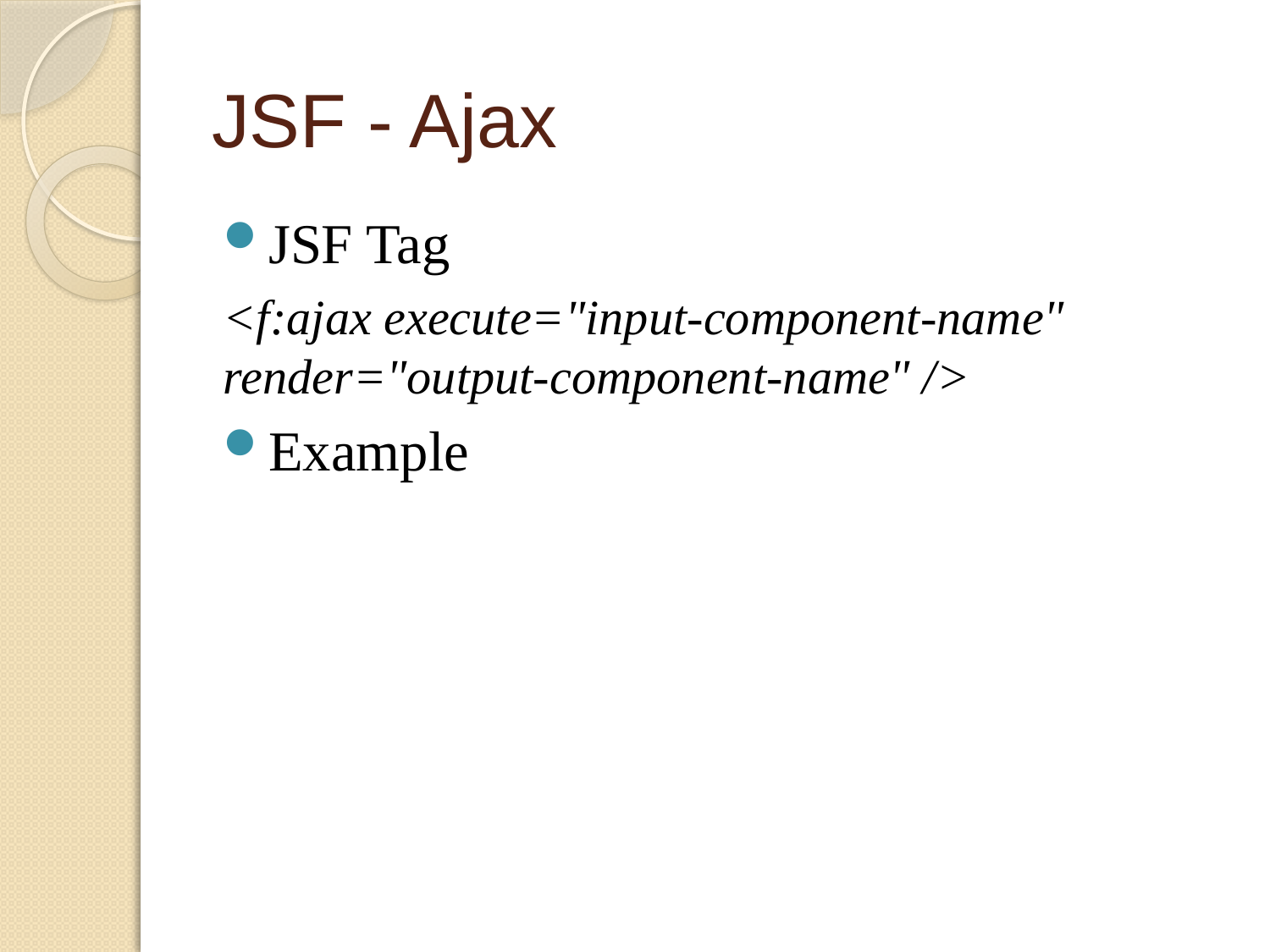

# JSF - Ajax
JSF Tag
<f:ajax execute="input-component-name" render="output-component-name" />
Example